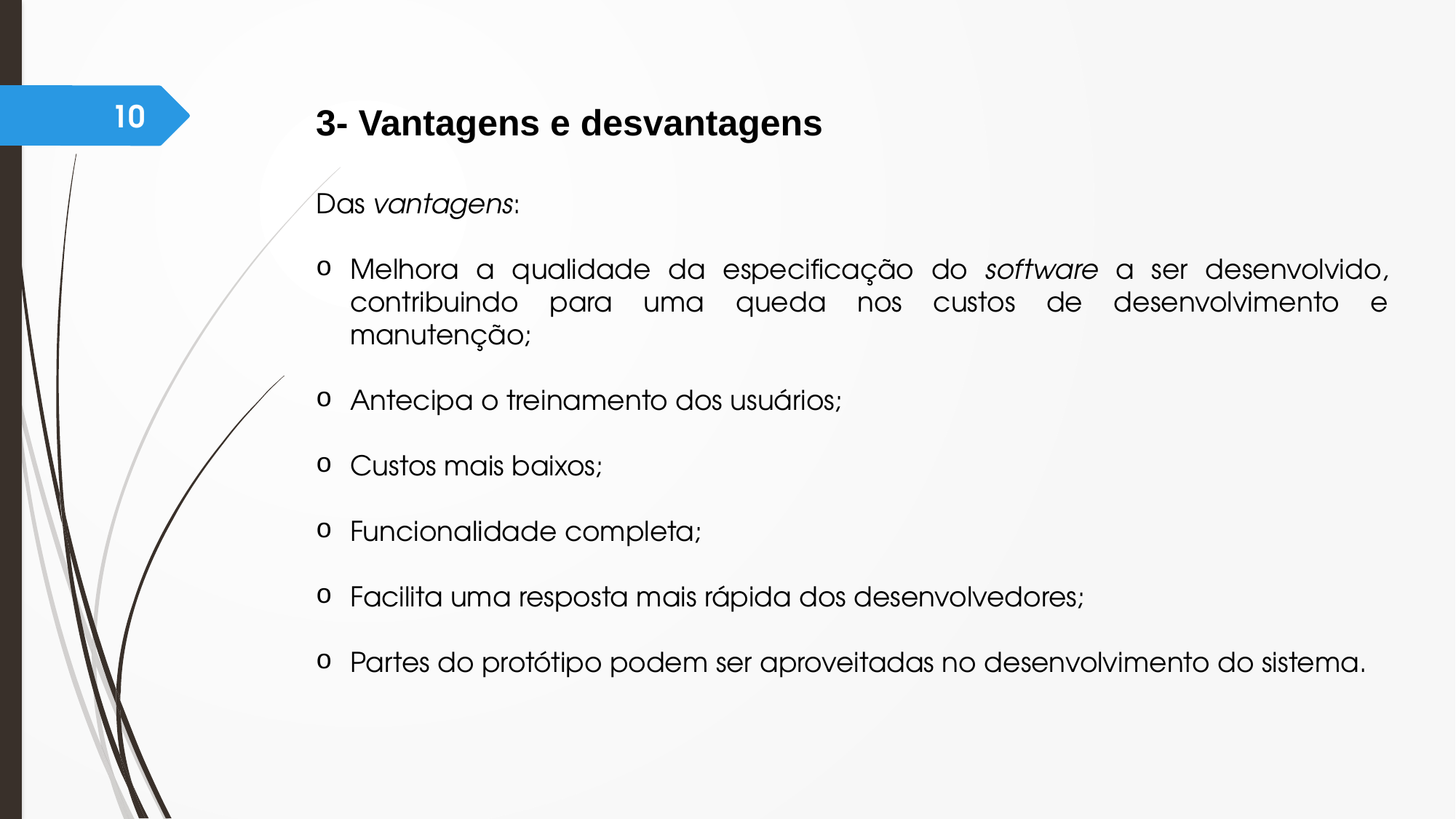

10
3- Vantagens e desvantagens

Das vantagens:

Melhora a qualidade da especificação do software a ser desenvolvido, contribuindo para uma queda nos custos de desenvolvimento e manutenção;

Antecipa o treinamento dos usuários;

Custos mais baixos;

Funcionalidade completa;

Facilita uma resposta mais rápida dos desenvolvedores;

Partes do protótipo podem ser aproveitadas no desenvolvimento do sistema.